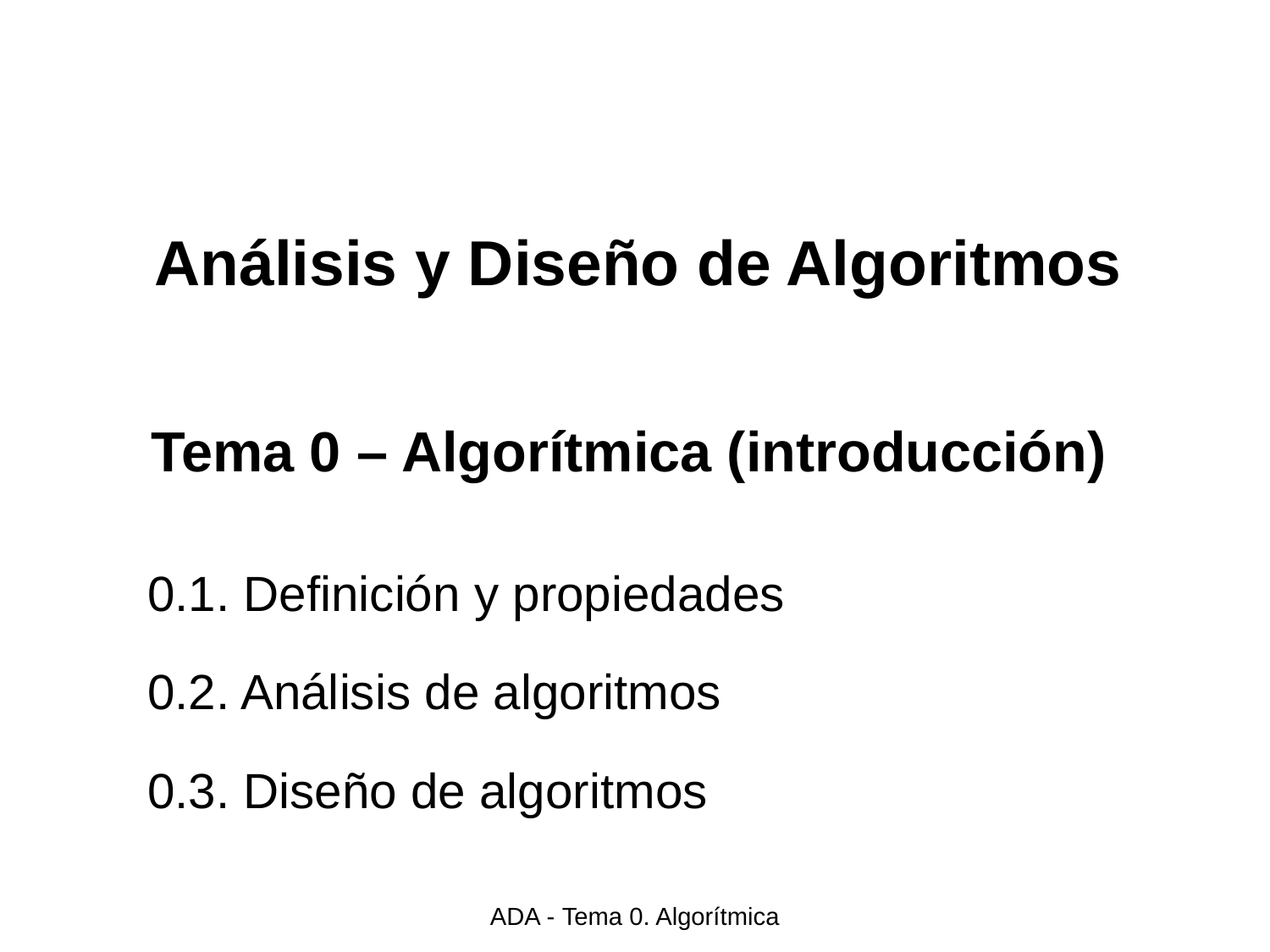

Análisis y Diseño de Algoritmos
Tema 0 – Algorítmica (introducción)
0.1. Definición y propiedades
0.2. Análisis de algoritmos
0.3. Diseño de algoritmos
ADA - Tema 0. Algorítmica